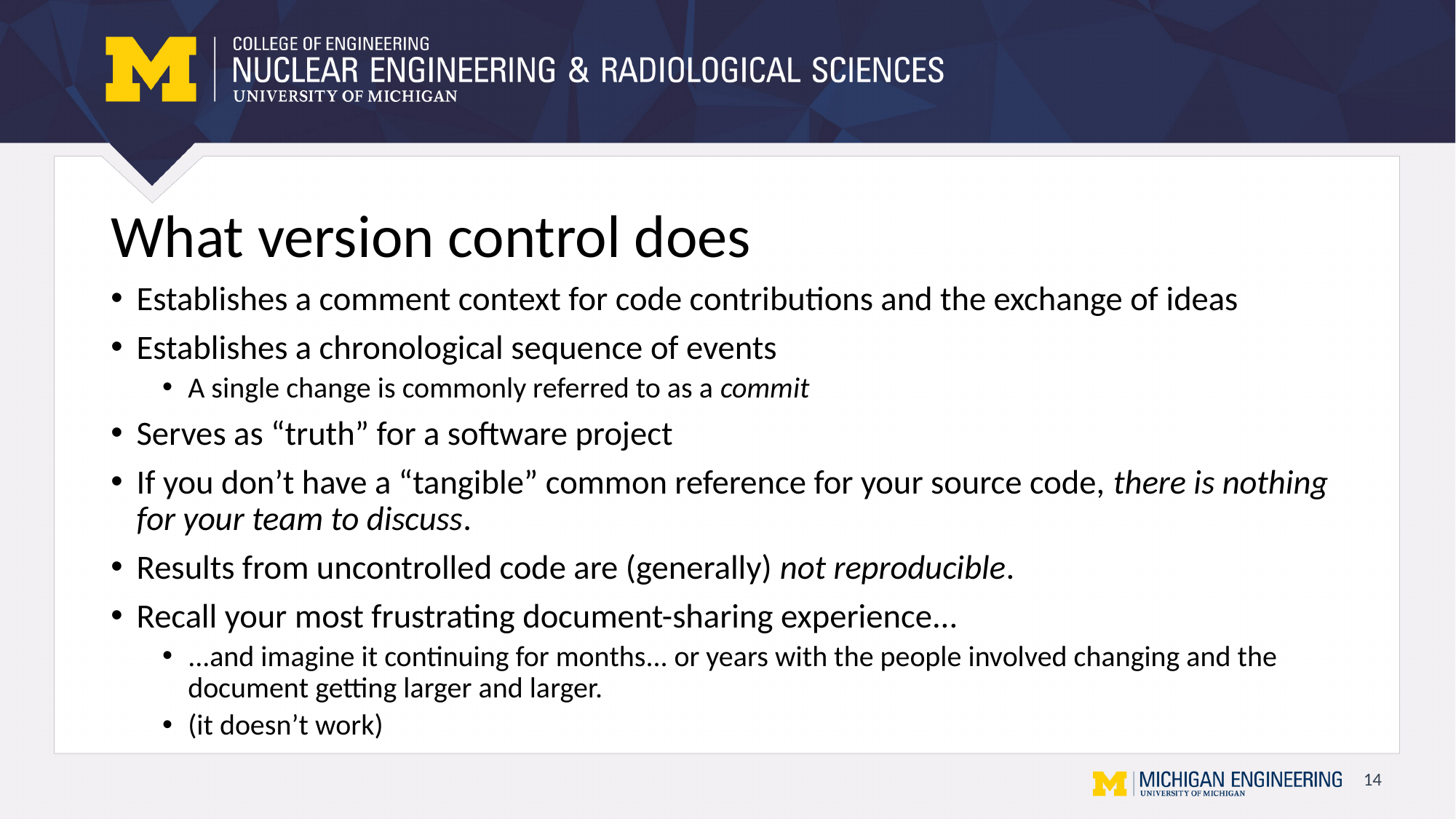

# What version control does
Establishes a comment context for code contributions and the exchange of ideas
Establishes a chronological sequence of events
A single change is commonly referred to as a commit
Serves as “truth” for a software project
If you don’t have a “tangible” common reference for your source code, there is nothing for your team to discuss.
Results from uncontrolled code are (generally) not reproducible.
Recall your most frustrating document-sharing experience...
...and imagine it continuing for months... or years with the people involved changing and the document getting larger and larger.
(it doesn’t work)